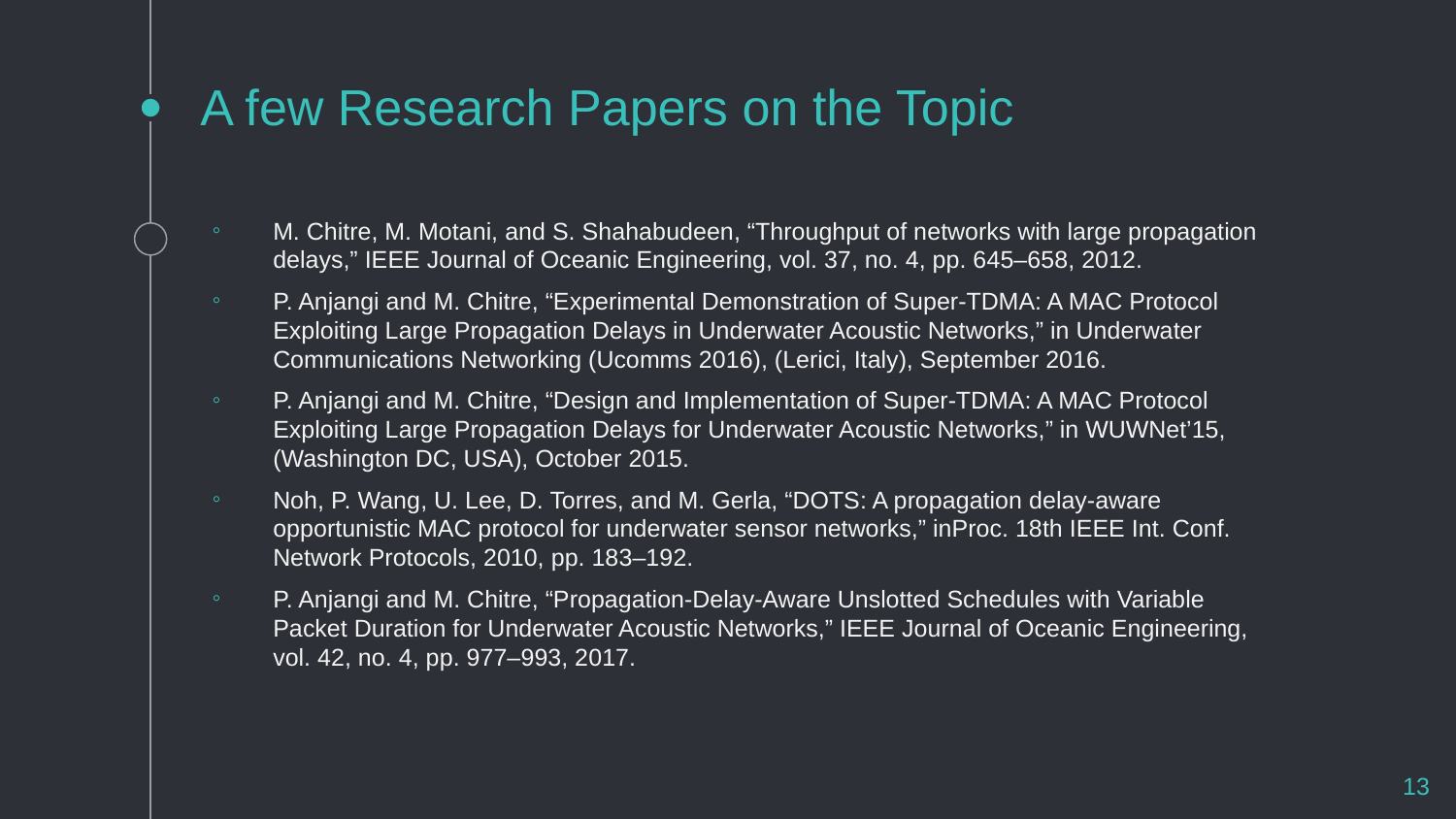

# A few Research Papers on the Topic
M. Chitre, M. Motani, and S. Shahabudeen, “Throughput of networks with large propagation delays,” IEEE Journal of Oceanic Engineering, vol. 37, no. 4, pp. 645–658, 2012.
P. Anjangi and M. Chitre, “Experimental Demonstration of Super-TDMA: A MAC Protocol Exploiting Large Propagation Delays in Underwater Acoustic Networks,” in Underwater Communications Networking (Ucomms 2016), (Lerici, Italy), September 2016.
P. Anjangi and M. Chitre, “Design and Implementation of Super-TDMA: A MAC Protocol Exploiting Large Propagation Delays for Underwater Acoustic Networks,” in WUWNet’15, (Washington DC, USA), October 2015.
Noh, P. Wang, U. Lee, D. Torres, and M. Gerla, “DOTS: A propagation delay-aware opportunistic MAC protocol for underwater sensor networks,” inProc. 18th IEEE Int. Conf. Network Protocols, 2010, pp. 183–192.
P. Anjangi and M. Chitre, “Propagation-Delay-Aware Unslotted Schedules with Variable Packet Duration for Underwater Acoustic Networks,” IEEE Journal of Oceanic Engineering, vol. 42, no. 4, pp. 977–993, 2017.
13